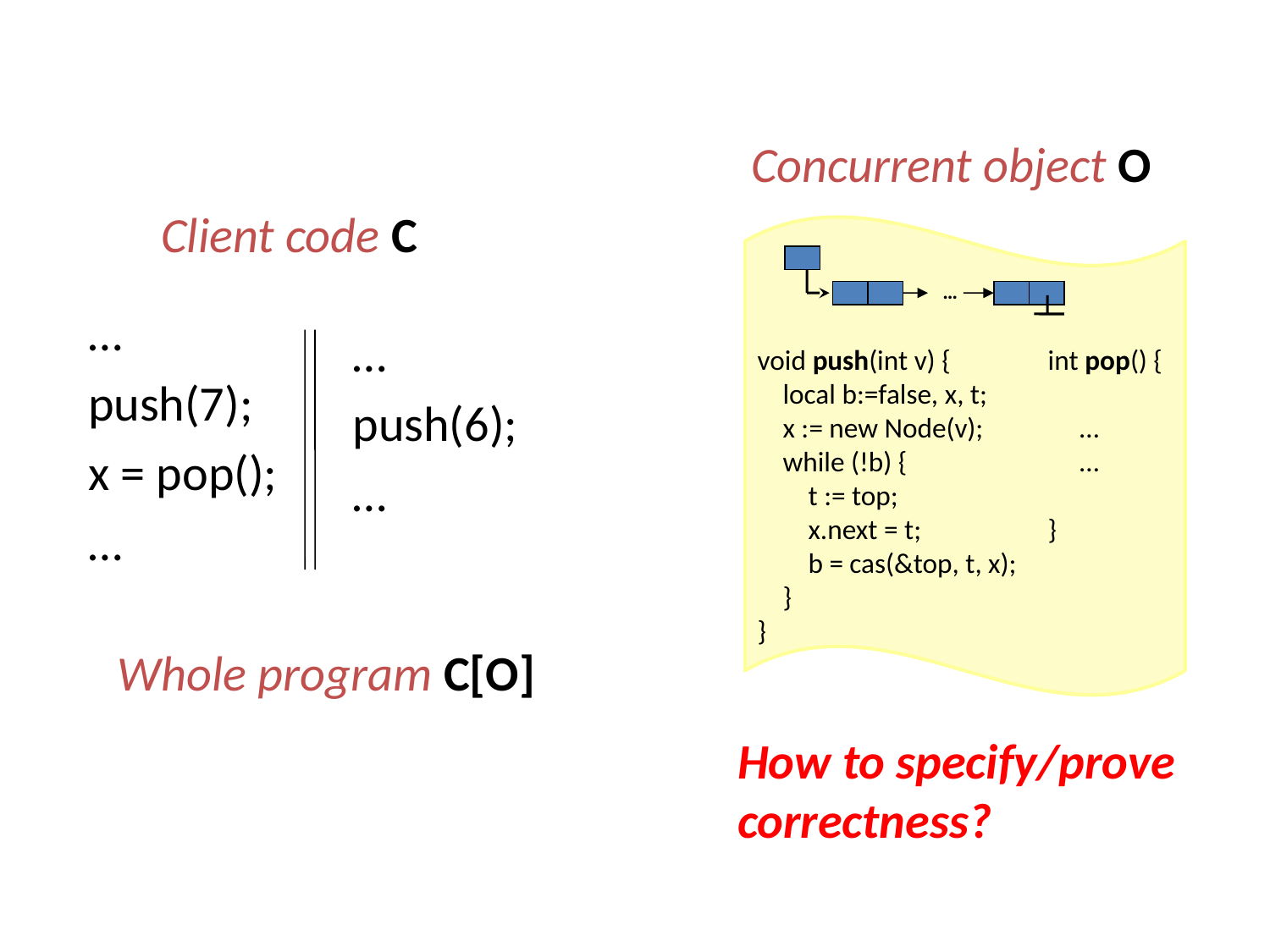

Concurrent object O
Client code C

…

…
push(7);
x = pop();
…
…
push(6);
…

void push(int v) {
    local b:=false, x, t;
    x := new Node(v);
    while (!b) {
        t := top;
        x.next = t;
        b = cas(&top, t, x);
    }
}
int pop() {

     …
     …

}
Whole program C[O]
How to specify/prove correctness?